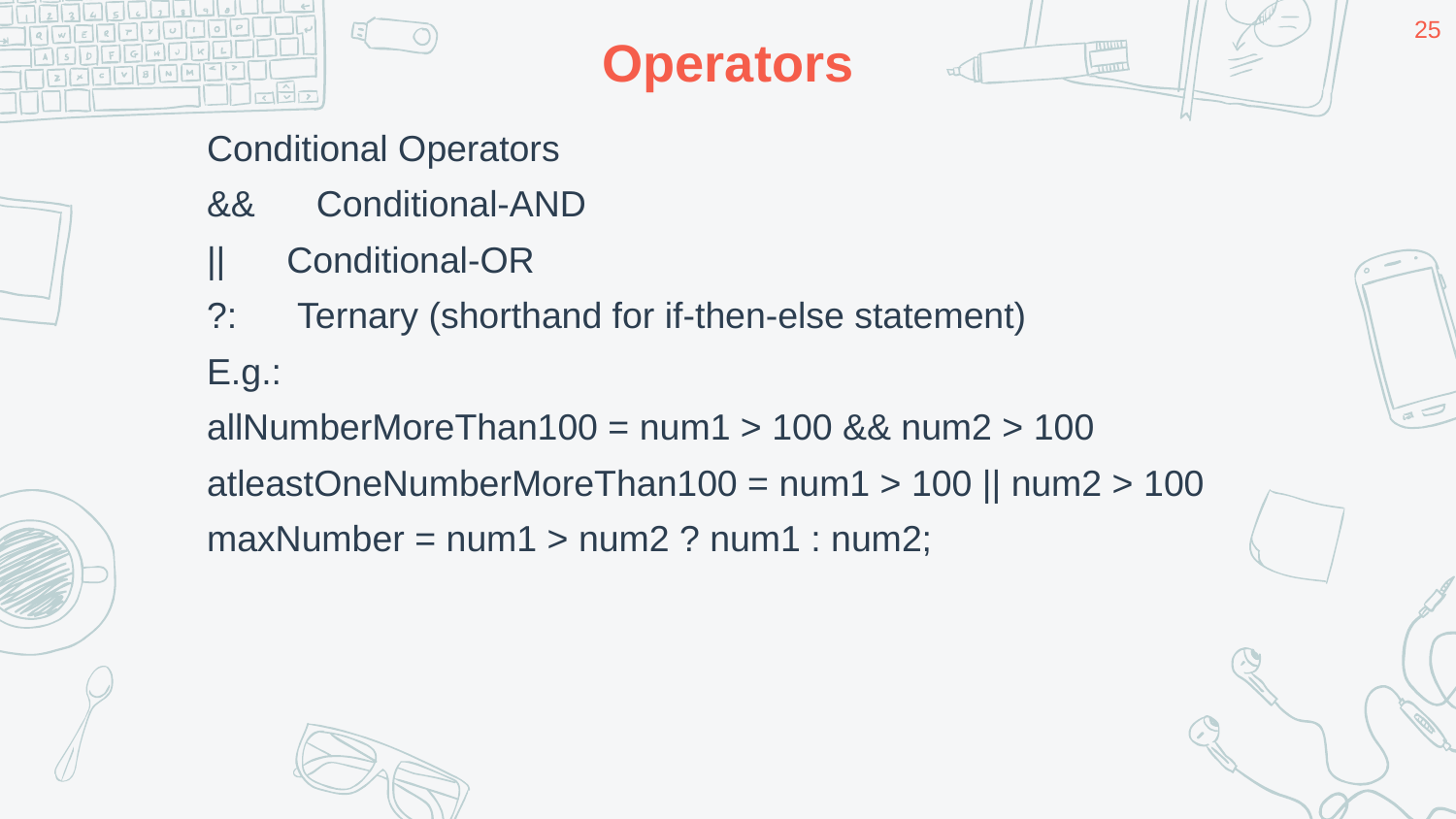

25
# Operators
Conditional Operators
&&      Conditional-AND
||      Conditional-OR
?:      Ternary (shorthand for if-then-else statement)
E.g.:
allNumberMoreThan100 = num1 > 100 && num2 > 100
atleastOneNumberMoreThan100 = num1 > 100 || num2 > 100
maxNumber = num1 > num2 ? num1 : num2;